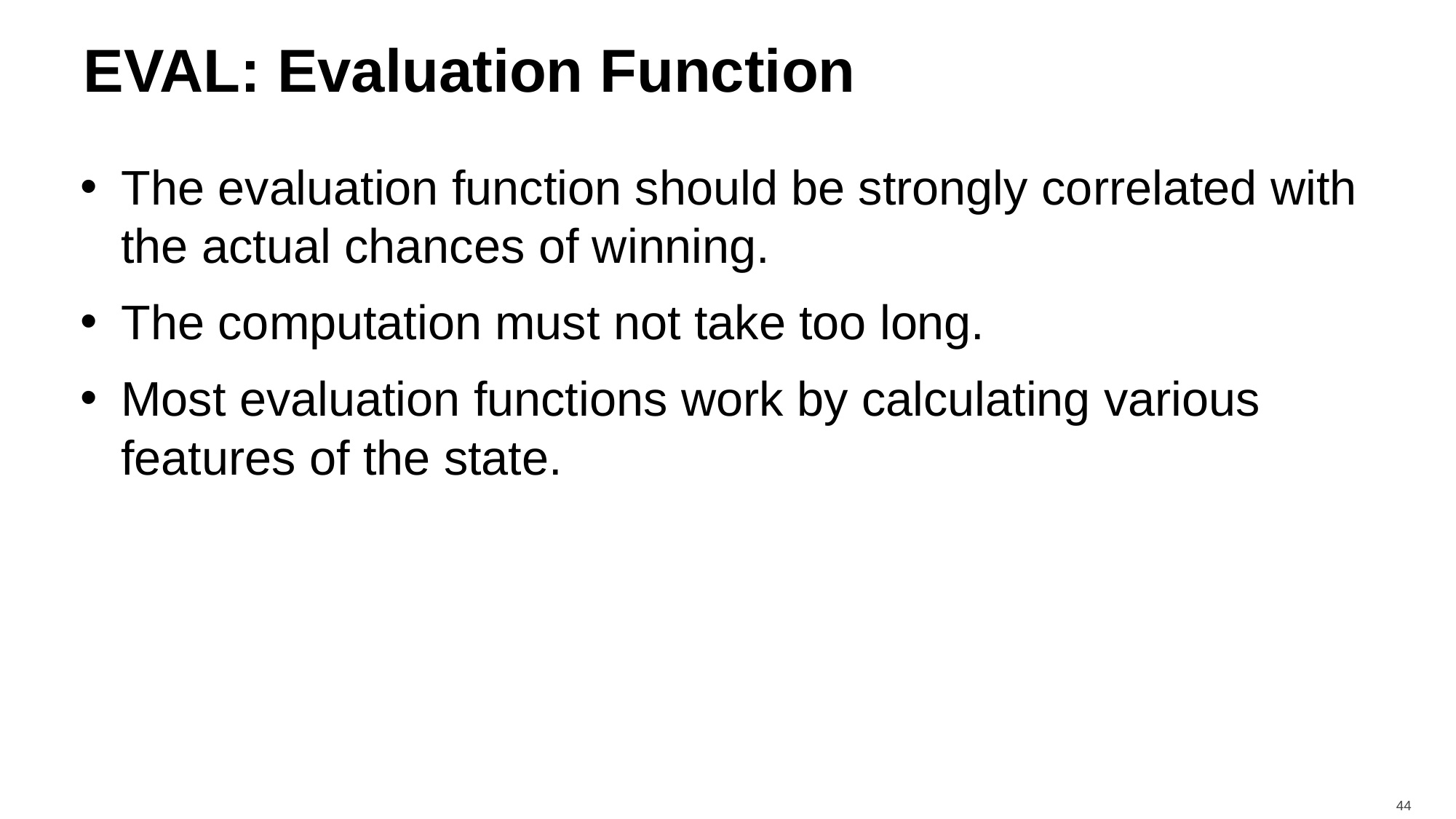

# Eval: Evaluation Function
The evaluation function should be strongly correlated with the actual chances of winning.
The computation must not take too long.
Most evaluation functions work by calculating various features of the state.

44